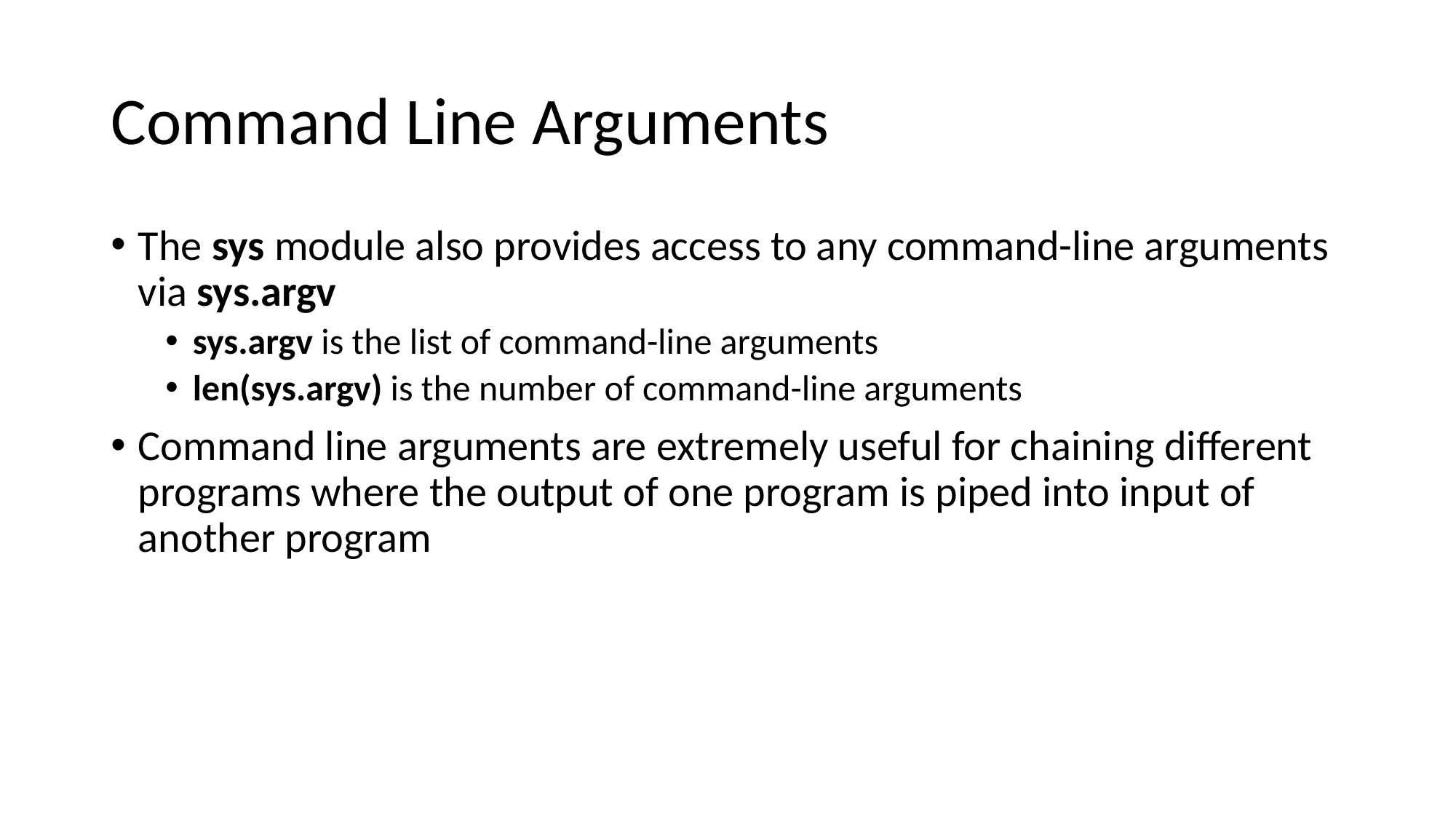

# Command Line Arguments
The sys module also provides access to any command-line arguments via sys.argv
sys.argv is the list of command-line arguments
len(sys.argv) is the number of command-line arguments
Command line arguments are extremely useful for chaining different programs where the output of one program is piped into input of another program